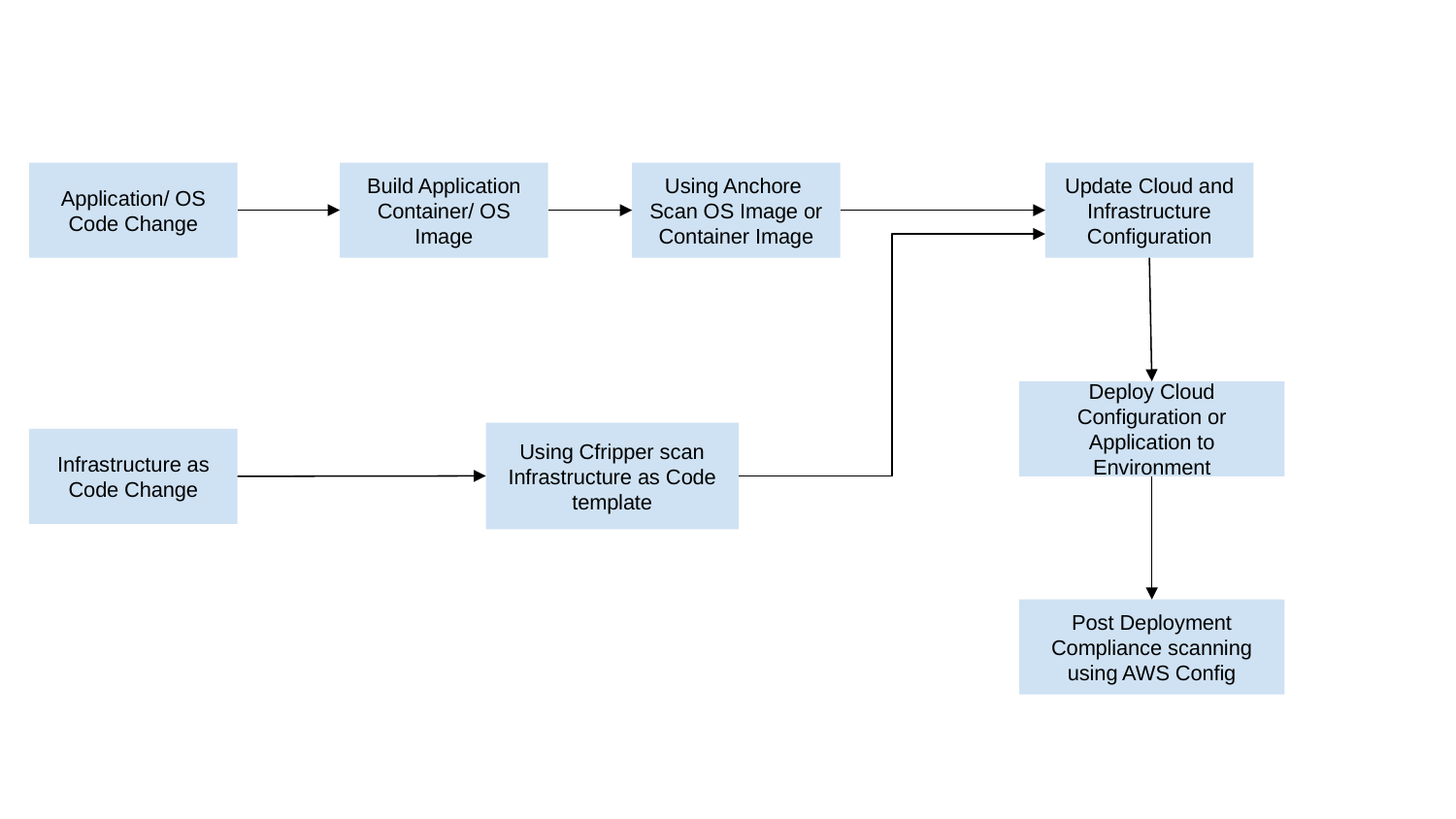

Application/ OS Code Change
Build Application Container/ OS Image
Using Anchore  Scan OS Image or Container Image
Update Cloud and Infrastructure Configuration
Deploy Cloud Configuration or Application to Environment
Using Cfripper scan Infrastructure as Code template
Infrastructure as Code Change
Post Deployment Compliance scanning using AWS Config